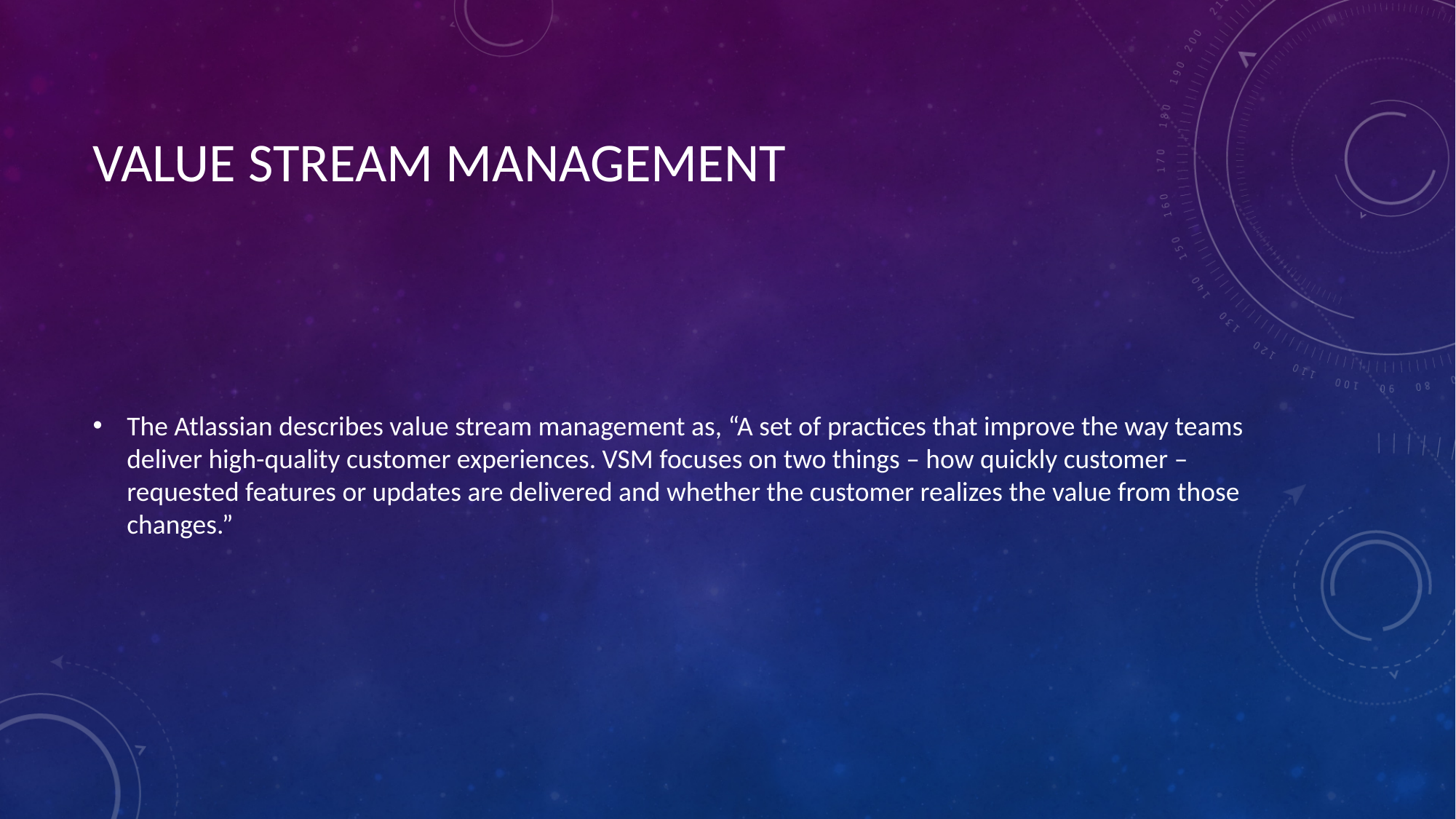

# Value Stream Management
The Atlassian describes value stream management as, “A set of practices that improve the way teams deliver high-quality customer experiences. VSM focuses on two things – how quickly customer –requested features or updates are delivered and whether the customer realizes the value from those changes.”